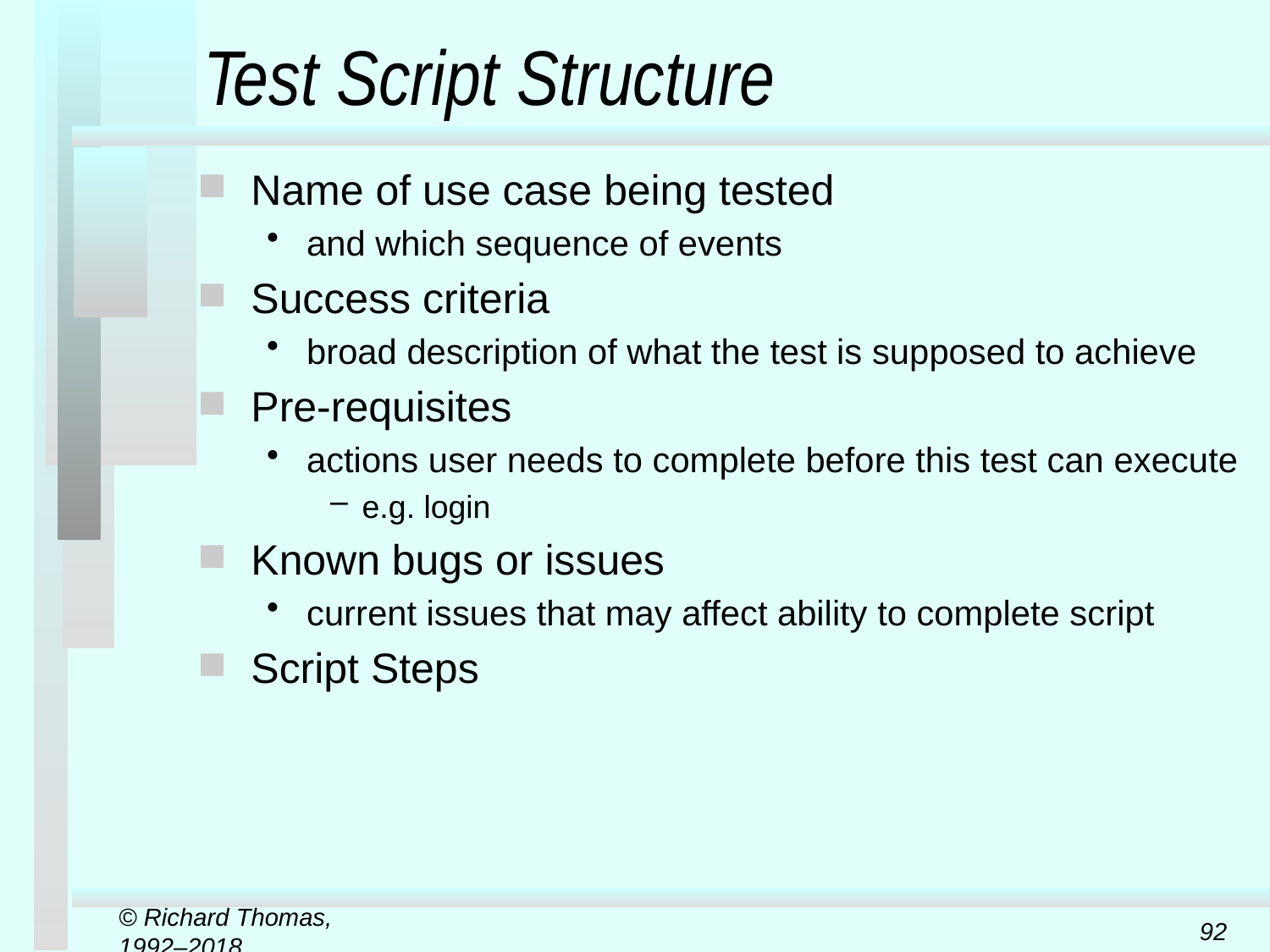

# Test Script Structure
Name of use case being tested
and which sequence of events
Success criteria
broad description of what the test is supposed to achieve
Pre-requisites
actions user needs to complete before this test can execute
e.g. login
Known bugs or issues
current issues that may affect ability to complete script
Script Steps
© Richard Thomas, 1992–2018
92